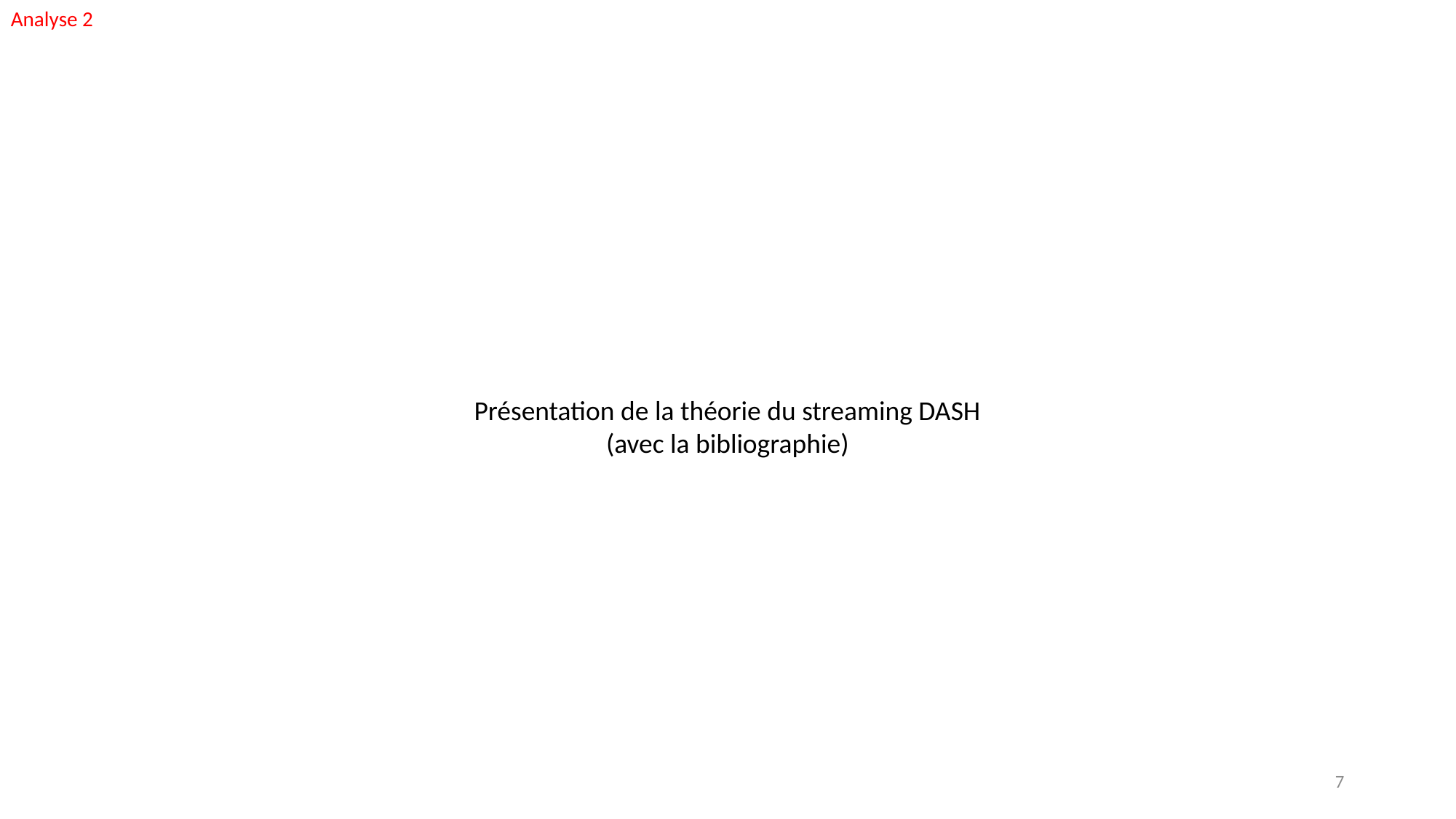

Analyse 2
Présentation de la théorie du streaming DASH
(avec la bibliographie)
7